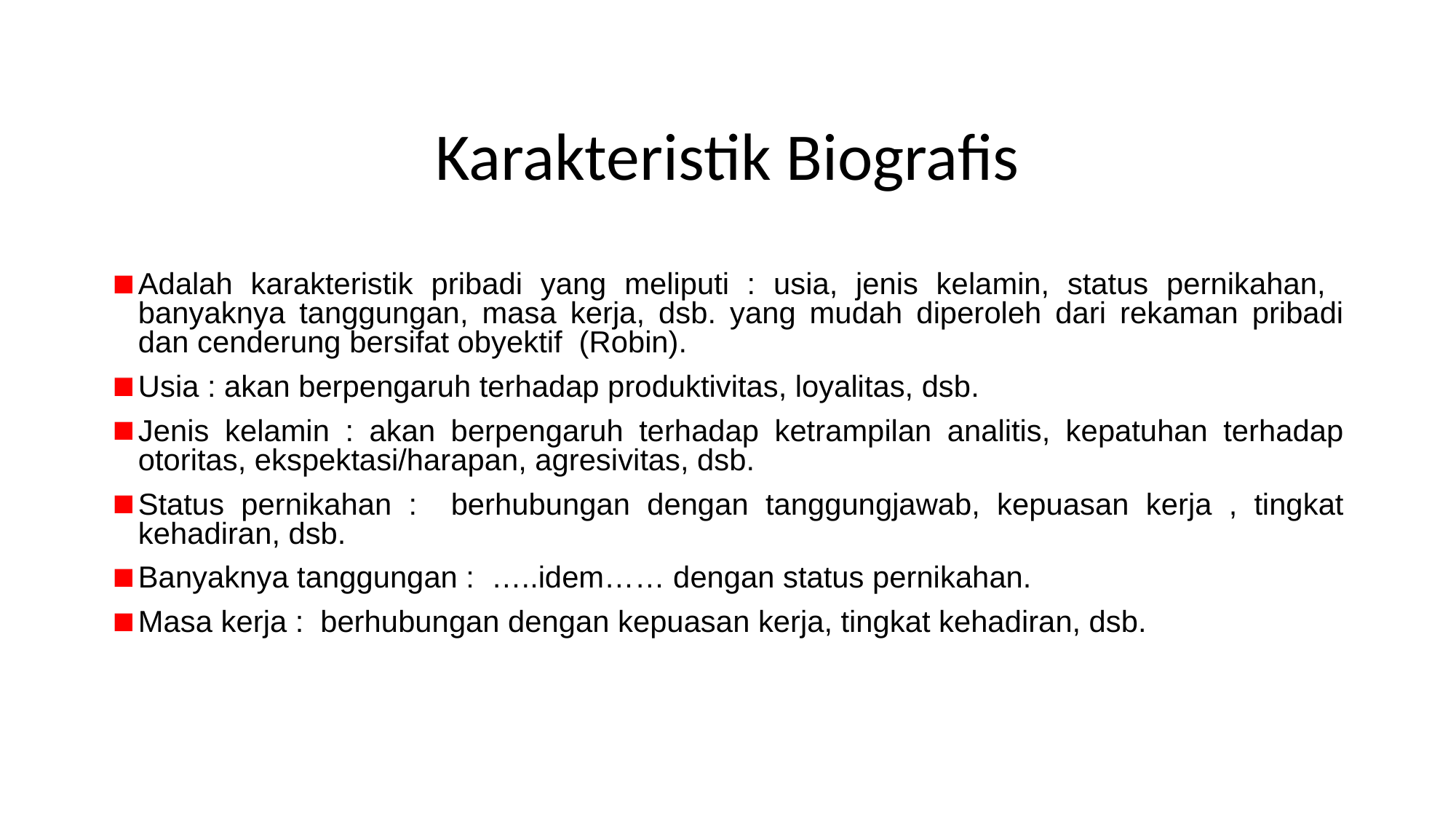

# Karakteristik Biografis

Adalah karakteristik pribadi yang meliputi : usia, jenis kelamin, status pernikahan,  banyaknya tanggungan, masa kerja, dsb. yang mudah diperoleh dari rekaman pribadi dan cenderung bersifat obyektif  (Robin).
Usia : akan berpengaruh terhadap produktivitas, loyalitas, dsb.
Jenis kelamin : akan berpengaruh terhadap ketrampilan analitis, kepatuhan terhadap otoritas, ekspektasi/harapan, agresivitas, dsb.
Status pernikahan :  berhubungan dengan tanggungjawab, kepuasan kerja , tingkat kehadiran, dsb.
Banyaknya tanggungan :  …..idem…… dengan status pernikahan.
Masa kerja :  berhubungan dengan kepuasan kerja, tingkat kehadiran, dsb.